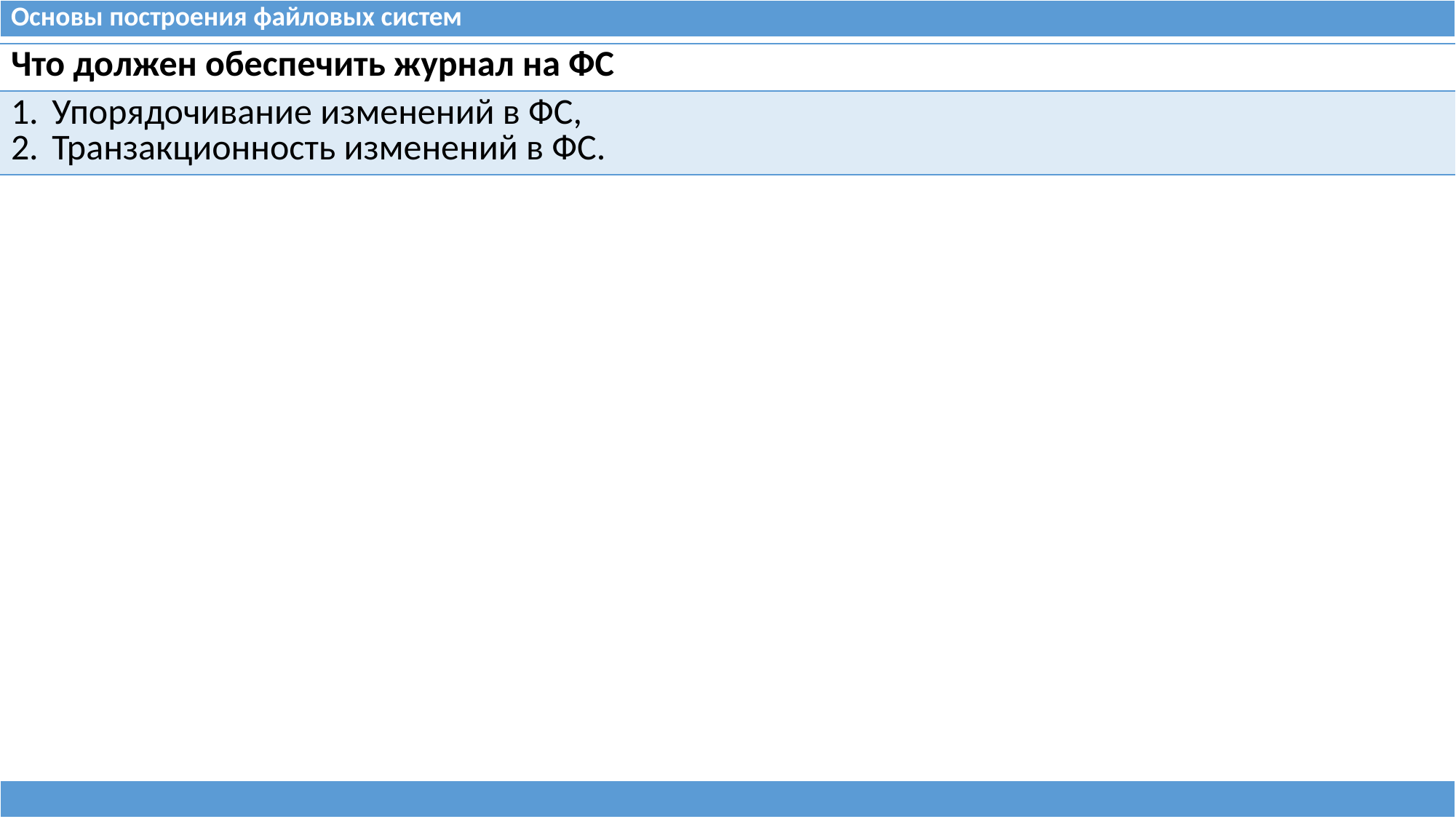

| Основы построения файловых систем |
| --- |
| Что должен обеспечить журнал на ФС |
| --- |
| Упорядочивание изменений в ФС, Транзакционность изменений в ФС. |
|  |
| --- |